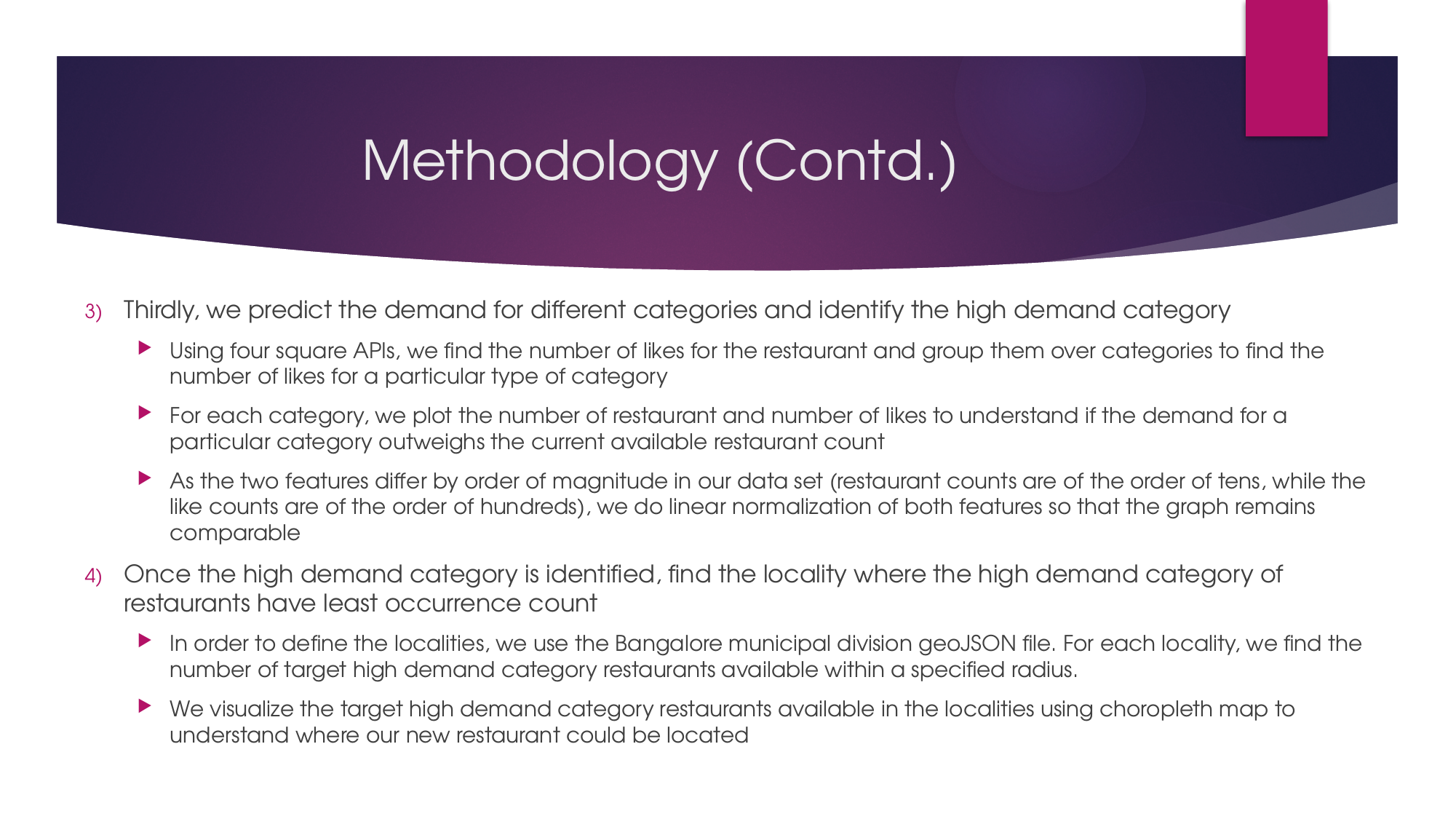

# Methodology (Contd.)
Thirdly, we predict the demand for different categories and identify the high demand category
Using four square APIs, we find the number of likes for the restaurant and group them over categories to find the number of likes for a particular type of category
For each category, we plot the number of restaurant and number of likes to understand if the demand for a particular category outweighs the current available restaurant count
As the two features differ by order of magnitude in our data set (restaurant counts are of the order of tens, while the like counts are of the order of hundreds), we do linear normalization of both features so that the graph remains comparable
Once the high demand category is identified, find the locality where the high demand category of restaurants have least occurrence count
In order to define the localities, we use the Bangalore municipal division geoJSON file. For each locality, we find the number of target high demand category restaurants available within a specified radius.
We visualize the target high demand category restaurants available in the localities using choropleth map to understand where our new restaurant could be located